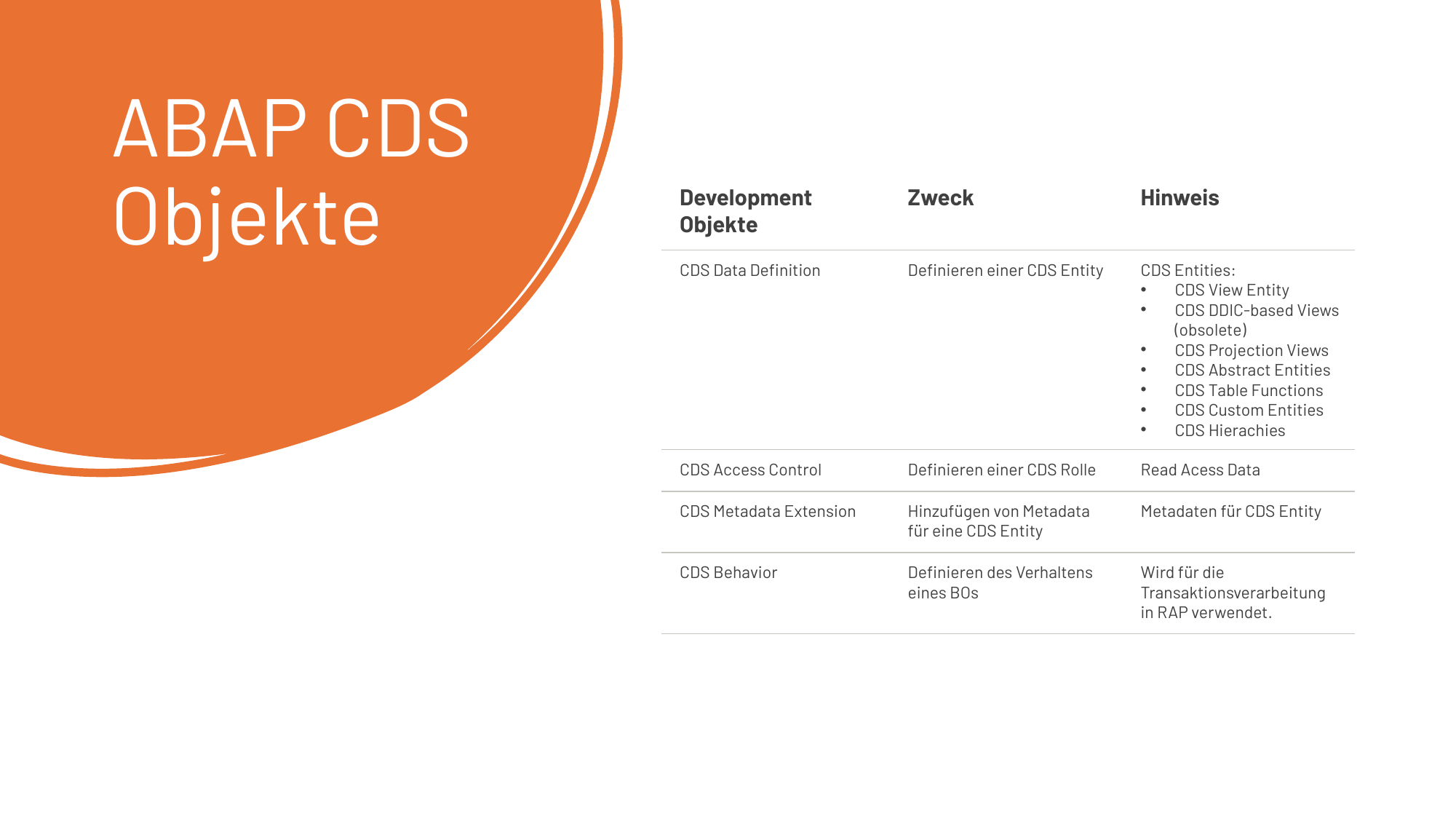

# ABAP CDS Objekte
| Development Objekte | Zweck | Hinweis |
| --- | --- | --- |
| CDS Data Definition | Definieren einer CDS Entity | CDS Entities: CDS View Entity CDS DDIC-based Views (obsolete) CDS Projection Views CDS Abstract Entities CDS Table Functions CDS Custom Entities CDS Hierachies |
| CDS Access Control | Definieren einer CDS Rolle | Read Acess Data |
| CDS Metadata Extension | Hinzufügen von Metadata für eine CDS Entity | Metadaten für CDS Entity |
| CDS Behavior | Definieren des Verhaltens eines BOs | Wird für die Transaktionsverarbeitung in RAP verwendet. |